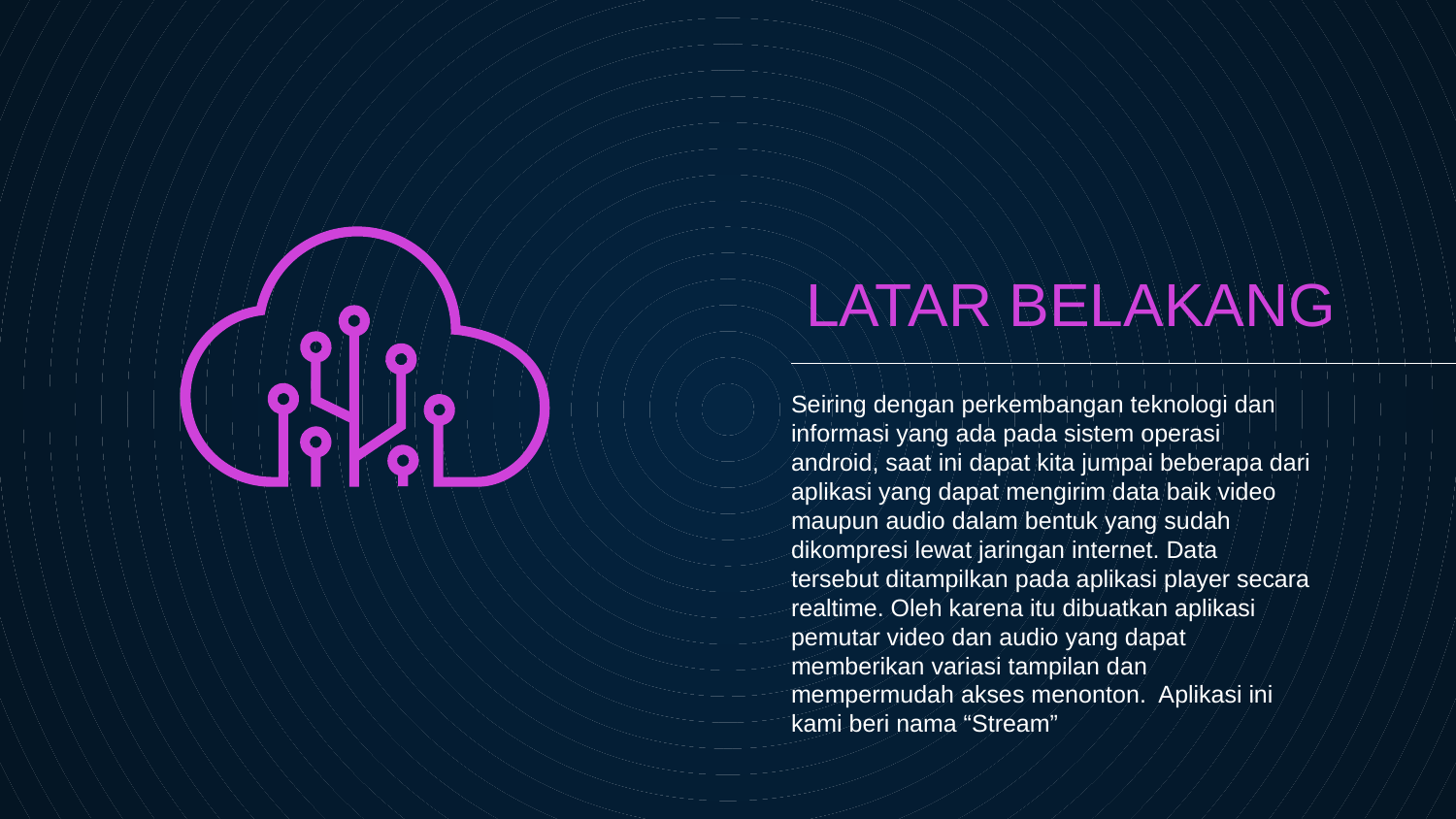

# LATAR BELAKANG
Seiring dengan perkembangan teknologi dan informasi yang ada pada sistem operasi android, saat ini dapat kita jumpai beberapa dari aplikasi yang dapat mengirim data baik video maupun audio dalam bentuk yang sudah dikompresi lewat jaringan internet. Data tersebut ditampilkan pada aplikasi player secara realtime. Oleh karena itu dibuatkan aplikasi pemutar video dan audio yang dapat memberikan variasi tampilan dan mempermudah akses menonton.  Aplikasi ini kami beri nama “Stream”